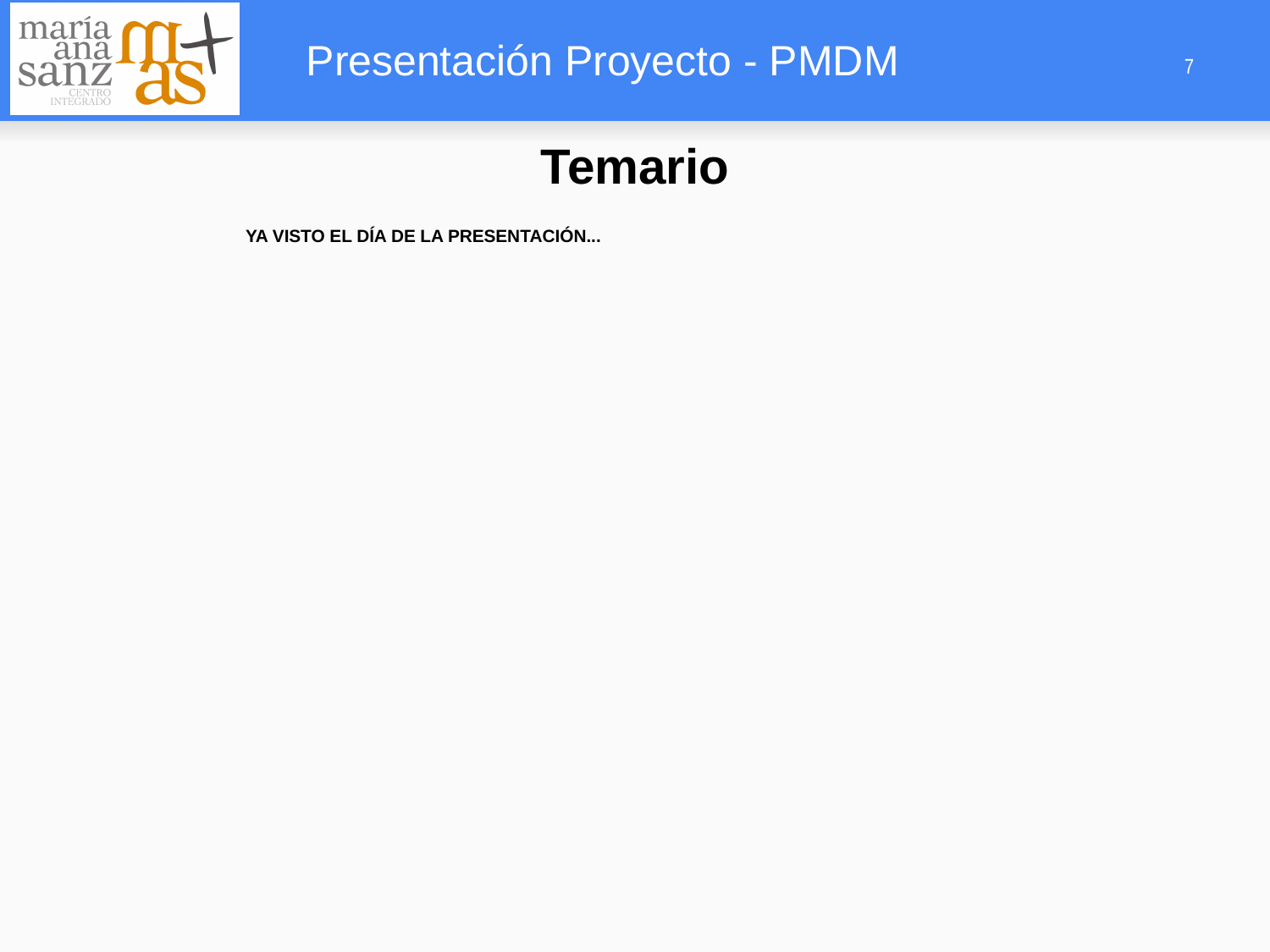

7
Temario
YA VISTO EL DÍA DE LA PRESENTACIÓN...